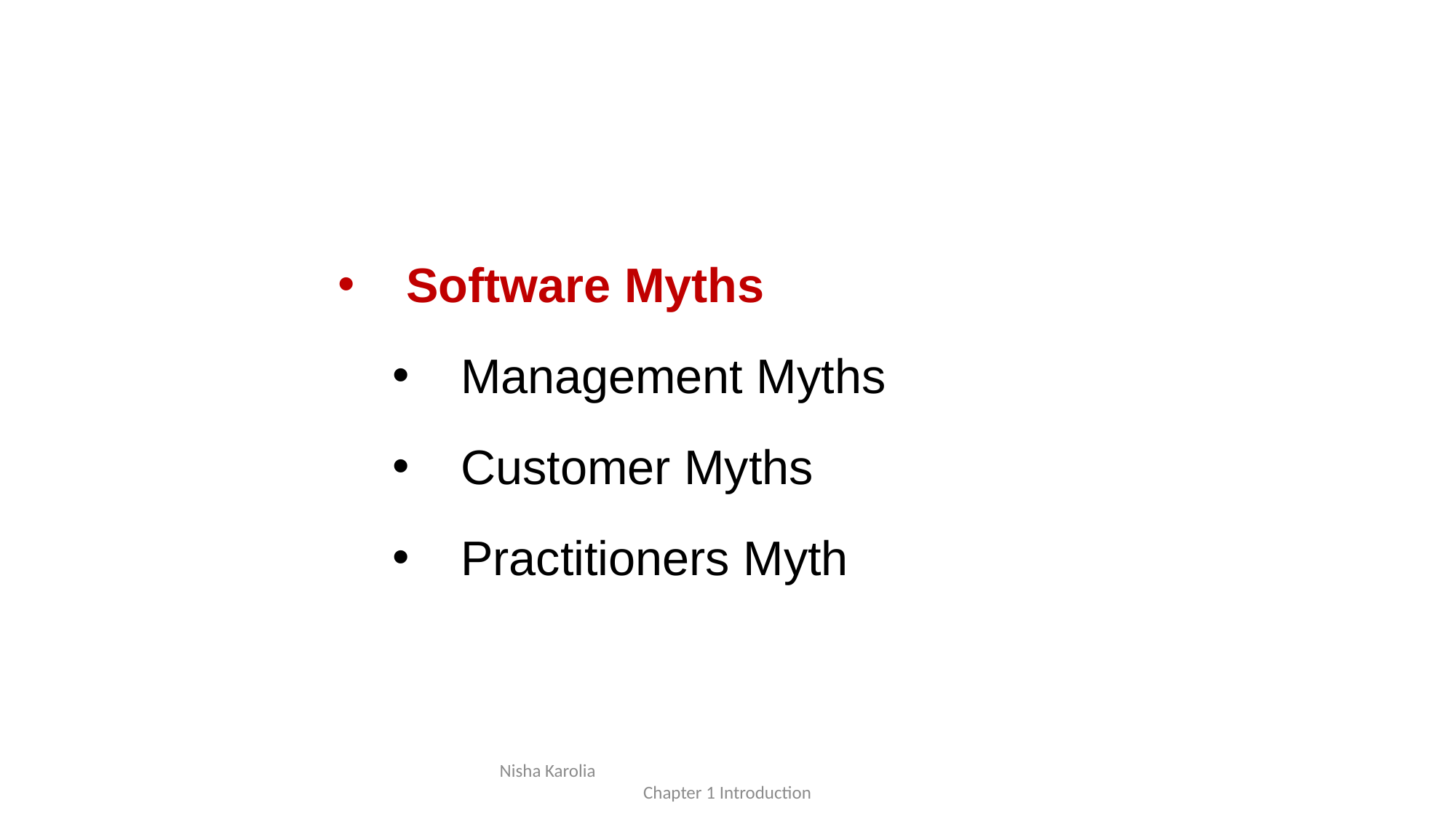

Software Myths

 Management Myths

 Customer Myths

 Practitioners Myth
Nisha Karolia                                                                                       Chapter 1 Introduction